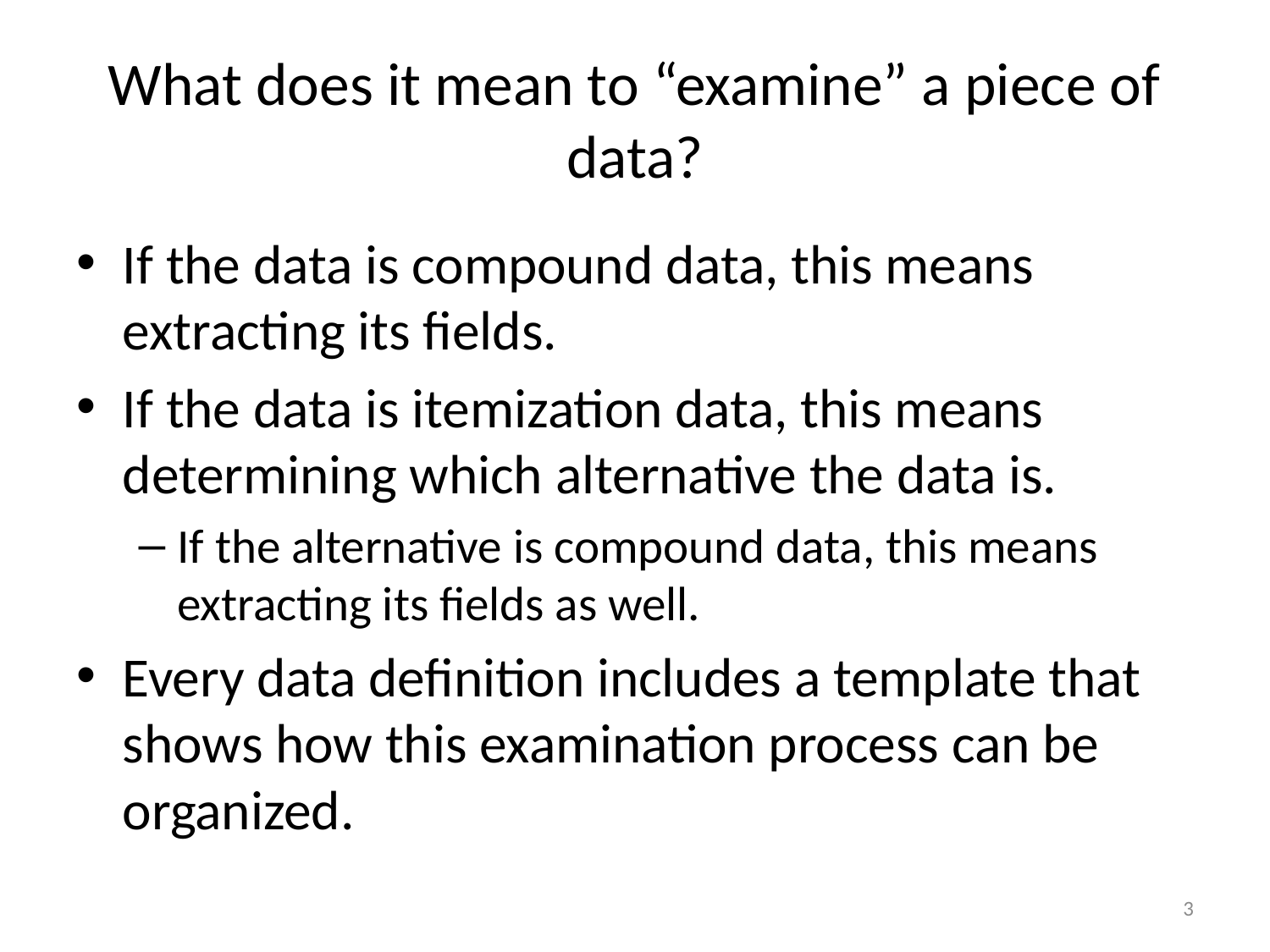

# What does it mean to “examine” a piece of data?
If the data is compound data, this means extracting its fields.
If the data is itemization data, this means determining which alternative the data is.
If the alternative is compound data, this means extracting its fields as well.
Every data definition includes a template that shows how this examination process can be organized.

3